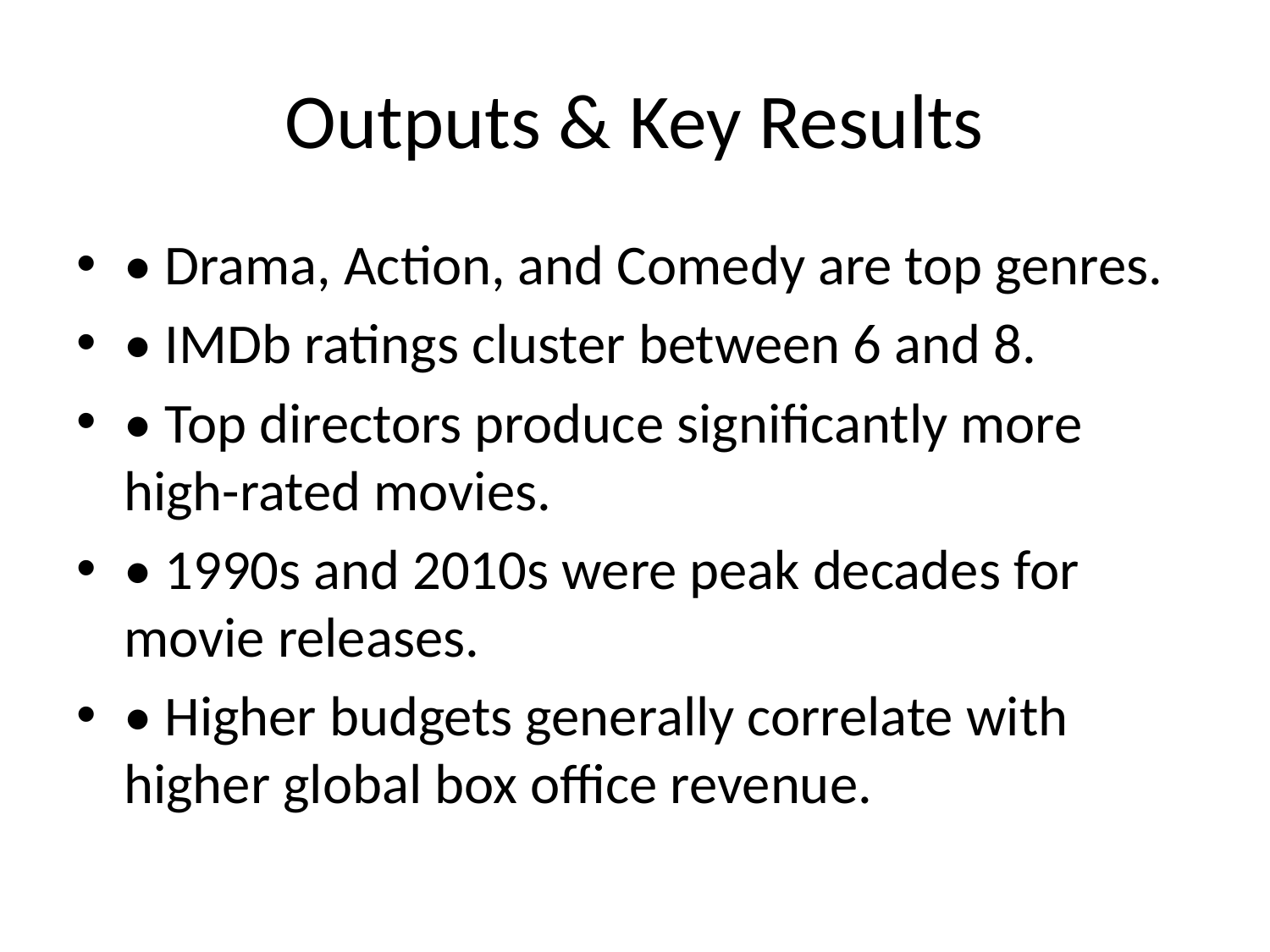

# Outputs & Key Results
• Drama, Action, and Comedy are top genres.
• IMDb ratings cluster between 6 and 8.
• Top directors produce significantly more high-rated movies.
• 1990s and 2010s were peak decades for movie releases.
• Higher budgets generally correlate with higher global box office revenue.